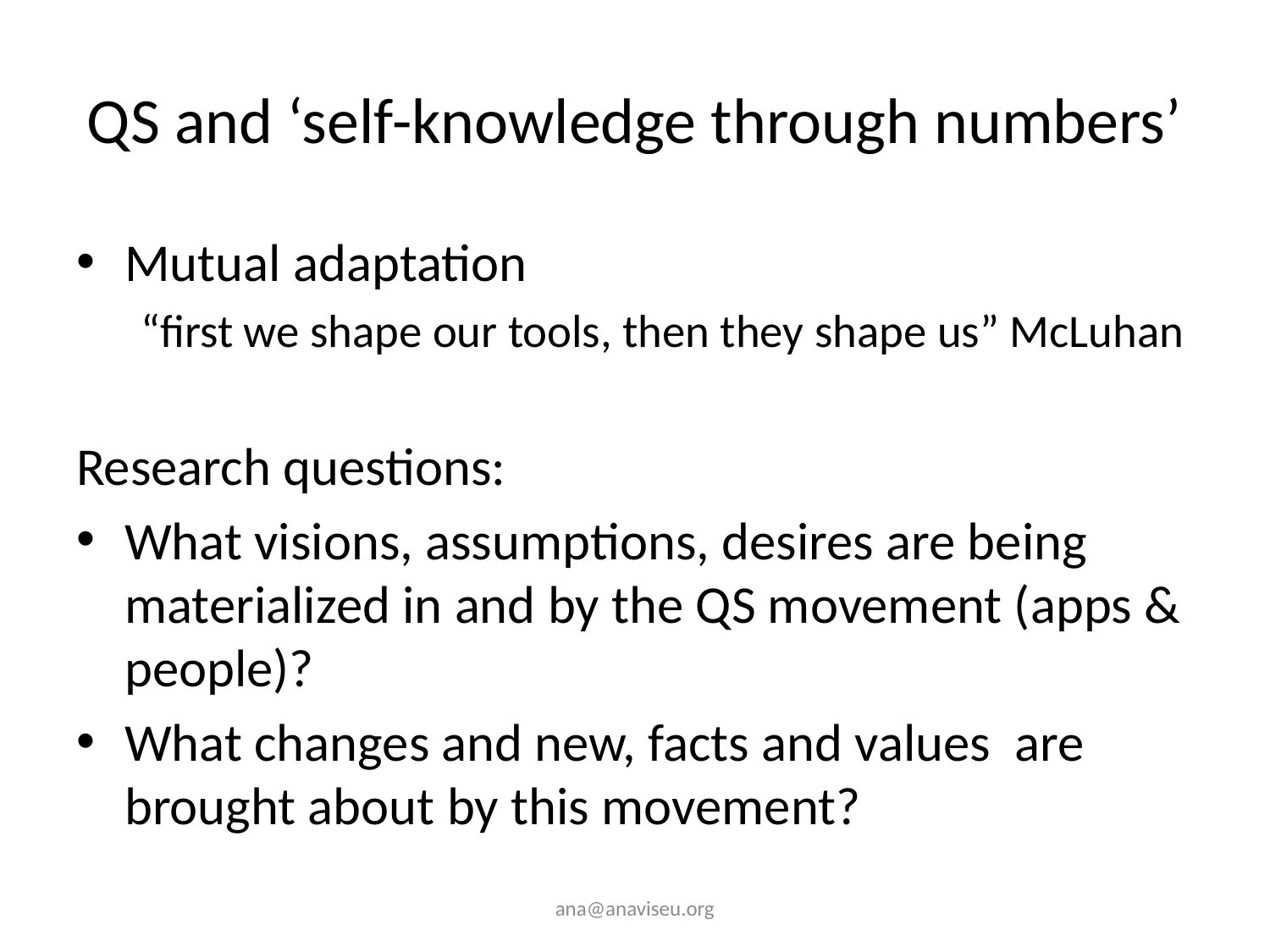

# QS and ‘self-knowledge through numbers’
Mutual adaptation
“first we shape our tools, then they shape us” McLuhan

Research questions:
What visions, assumptions, desires are being materialized in and by the QS movement (apps & people)?
What changes and new, facts and values  are brought about by this movement?
ana@anaviseu.org